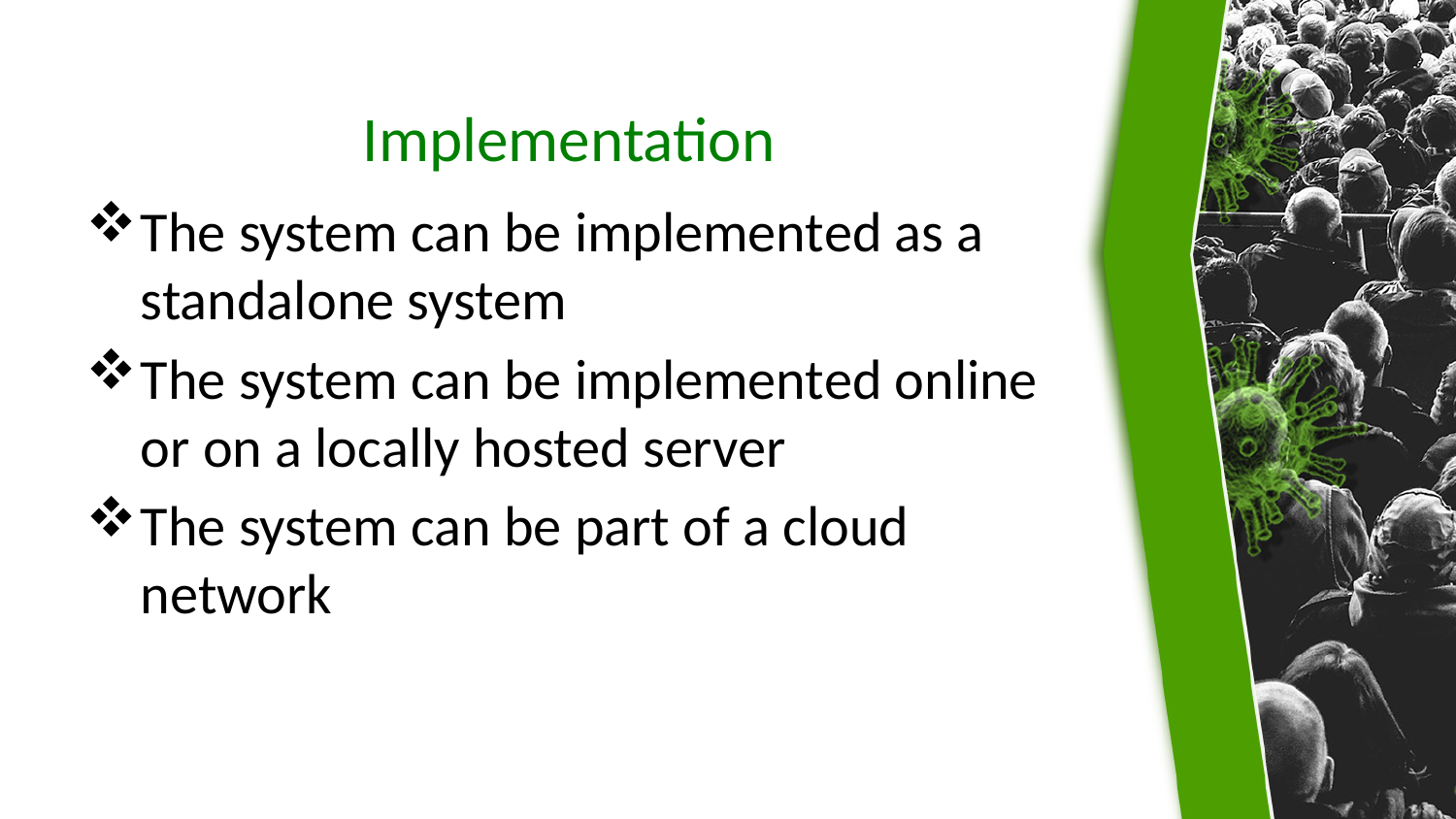

# Implementation
The system can be implemented as a standalone system
The system can be implemented online or on a locally hosted server
The system can be part of a cloud network